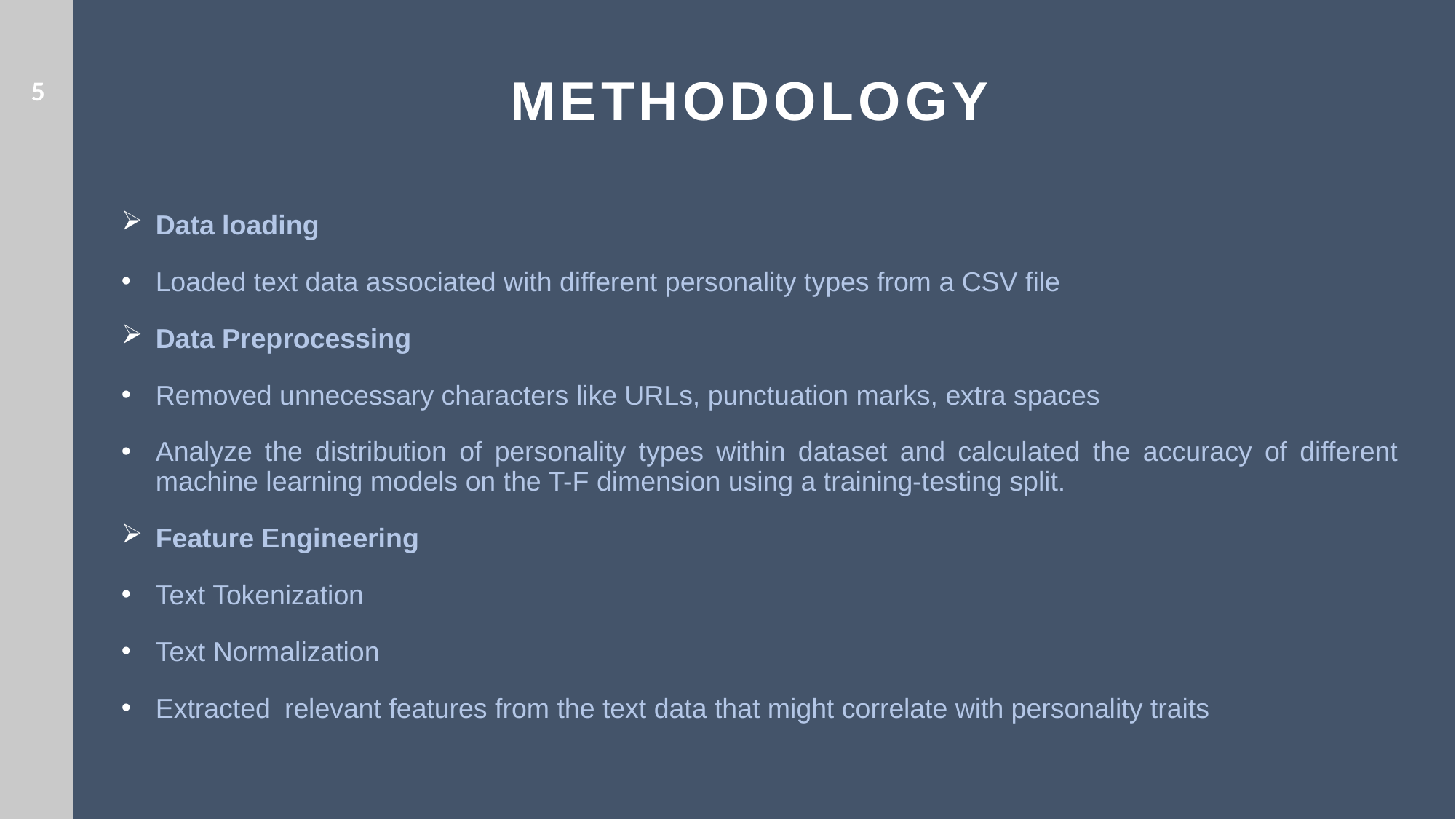

5
# METHODOLOGY
Data loading
Loaded text data associated with different personality types from a CSV file
Data Preprocessing
Removed unnecessary characters like URLs, punctuation marks, extra spaces
Analyze the distribution of personality types within dataset and calculated the accuracy of different machine learning models on the T-F dimension using a training-testing split.
Feature Engineering
Text Tokenization
Text Normalization
Extracted  relevant features from the text data that might correlate with personality traits